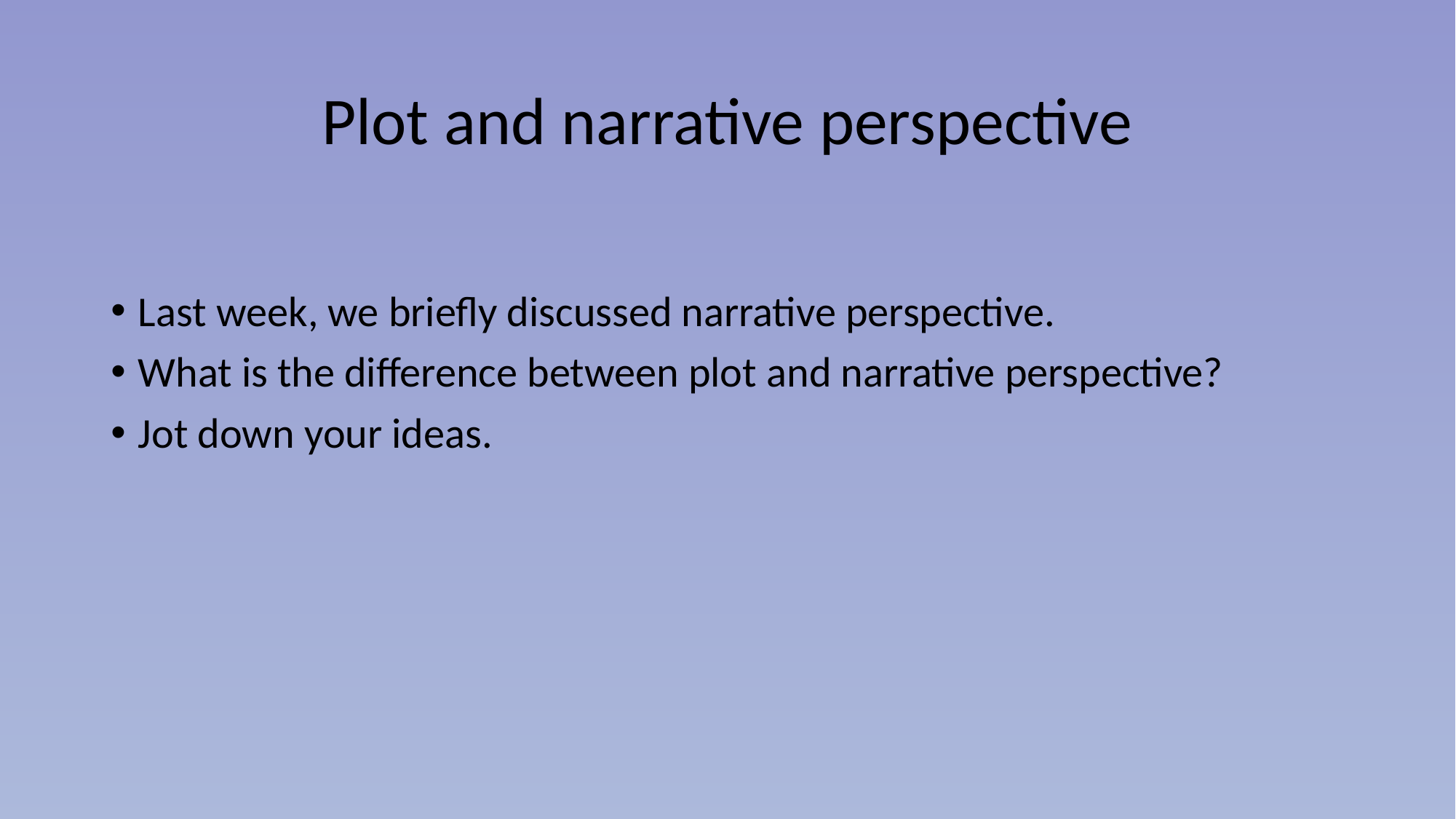

# Plot and narrative perspective

Last week, we briefly discussed narrative perspective.
What is the difference between plot and narrative perspective?
Jot down your ideas.